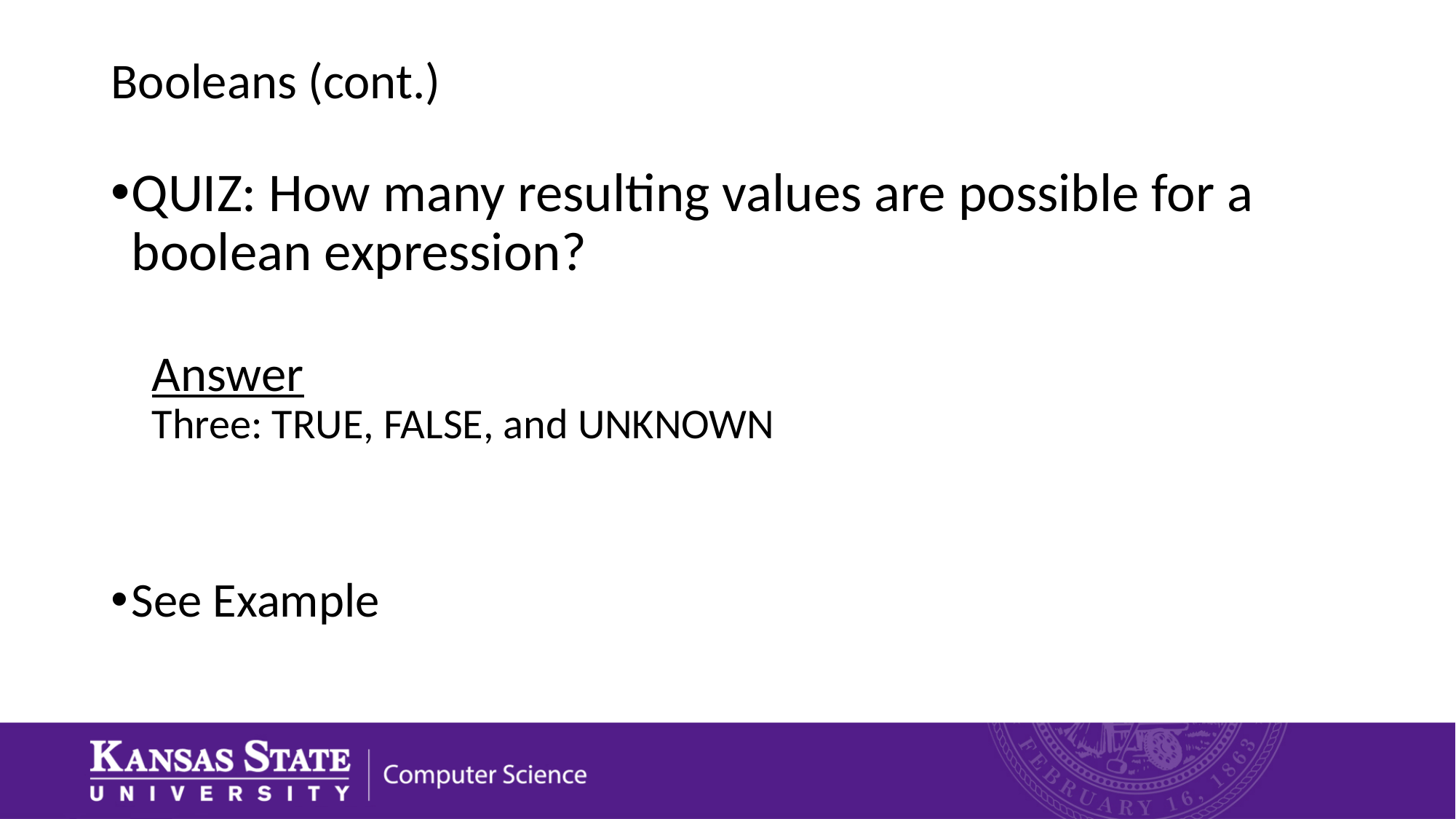

# Booleans (cont.)
QUIZ: How many resulting values are possible for a boolean expression?

Answer
Three: TRUE, FALSE, and UNKNOWN

See Example